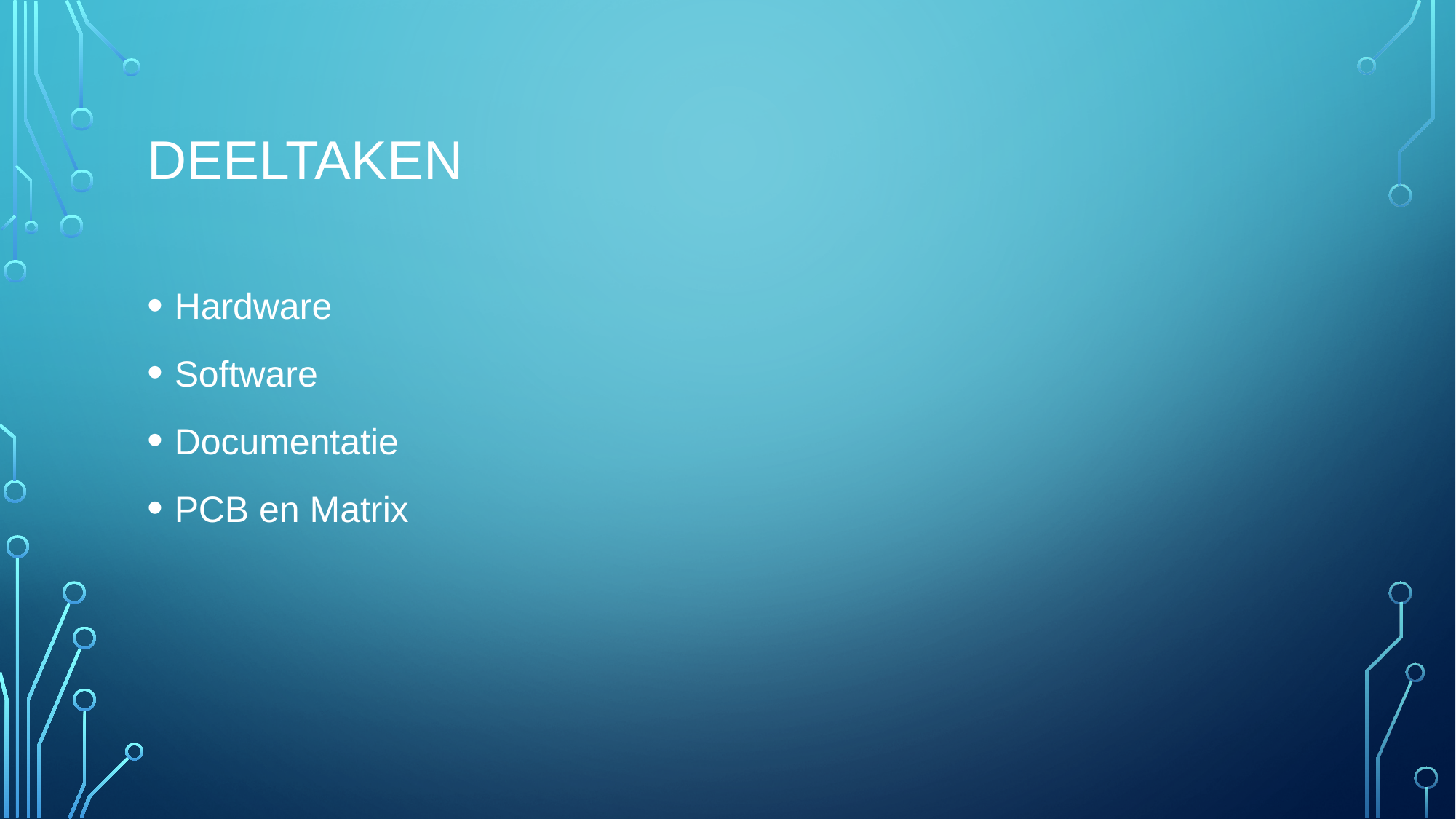

# Deeltaken
Hardware
Software
Documentatie
PCB en Matrix